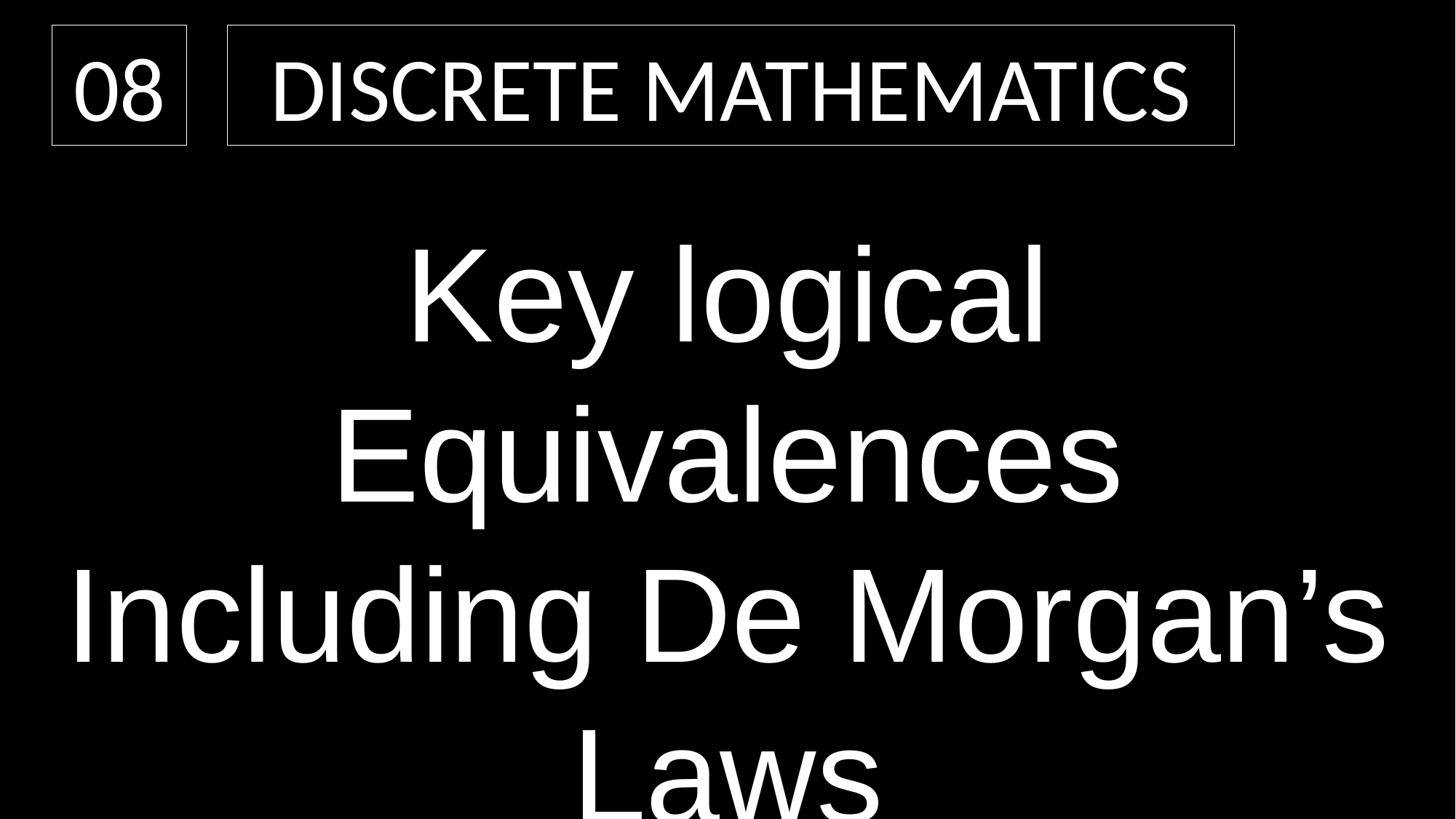

08
Discrete Mathematics
Key logical Equivalences Including De Morgan’s Laws